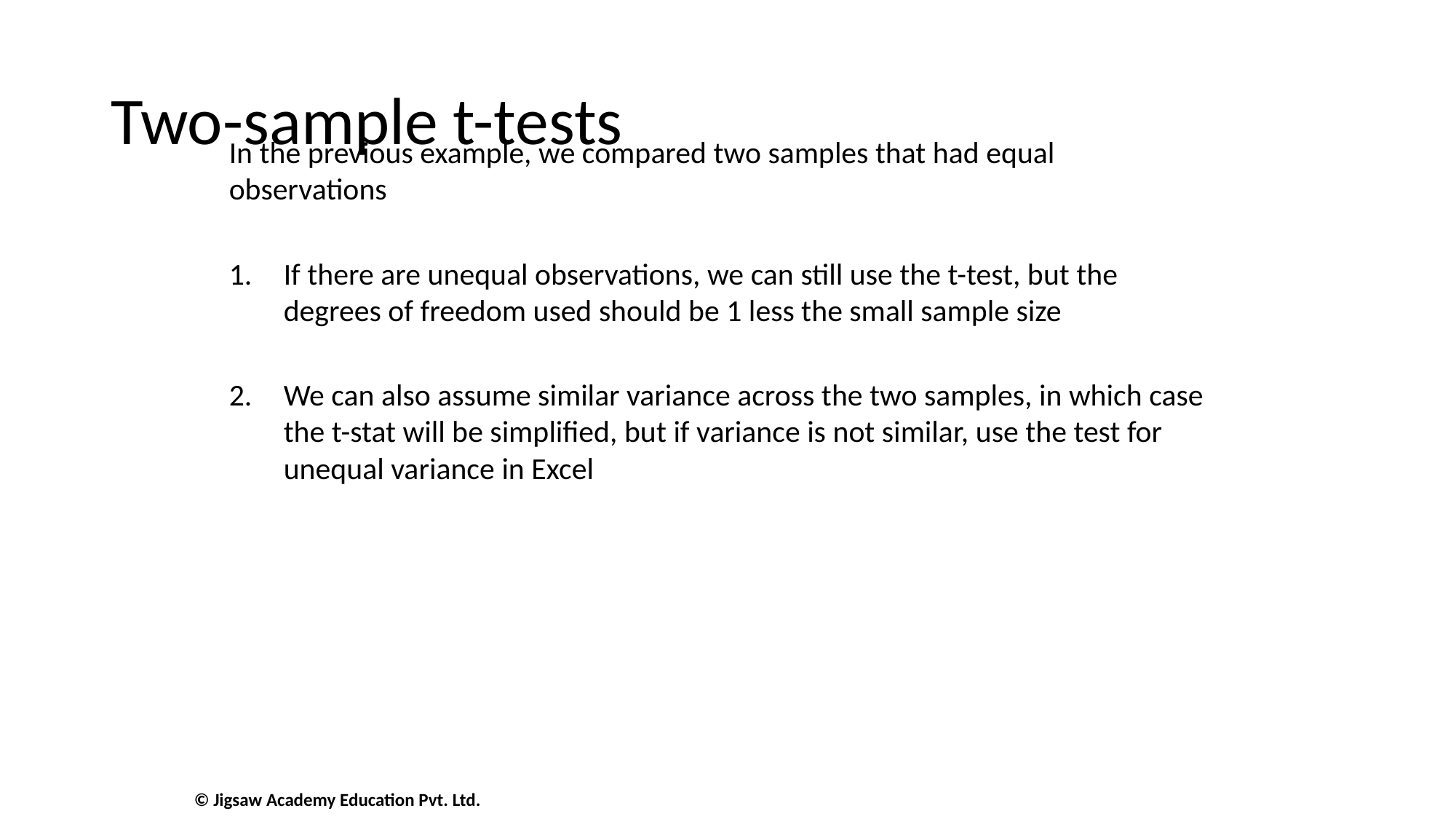

# Two-sample t-tests
In the previous example, we compared two samples that had equal observations

If there are unequal observations, we can still use the t-test, but the degrees of freedom used should be 1 less the small sample size

We can also assume similar variance across the two samples, in which case the t-stat will be simplified, but if variance is not similar, use the test for unequal variance in Excel
© Jigsaw Academy Education Pvt. Ltd.